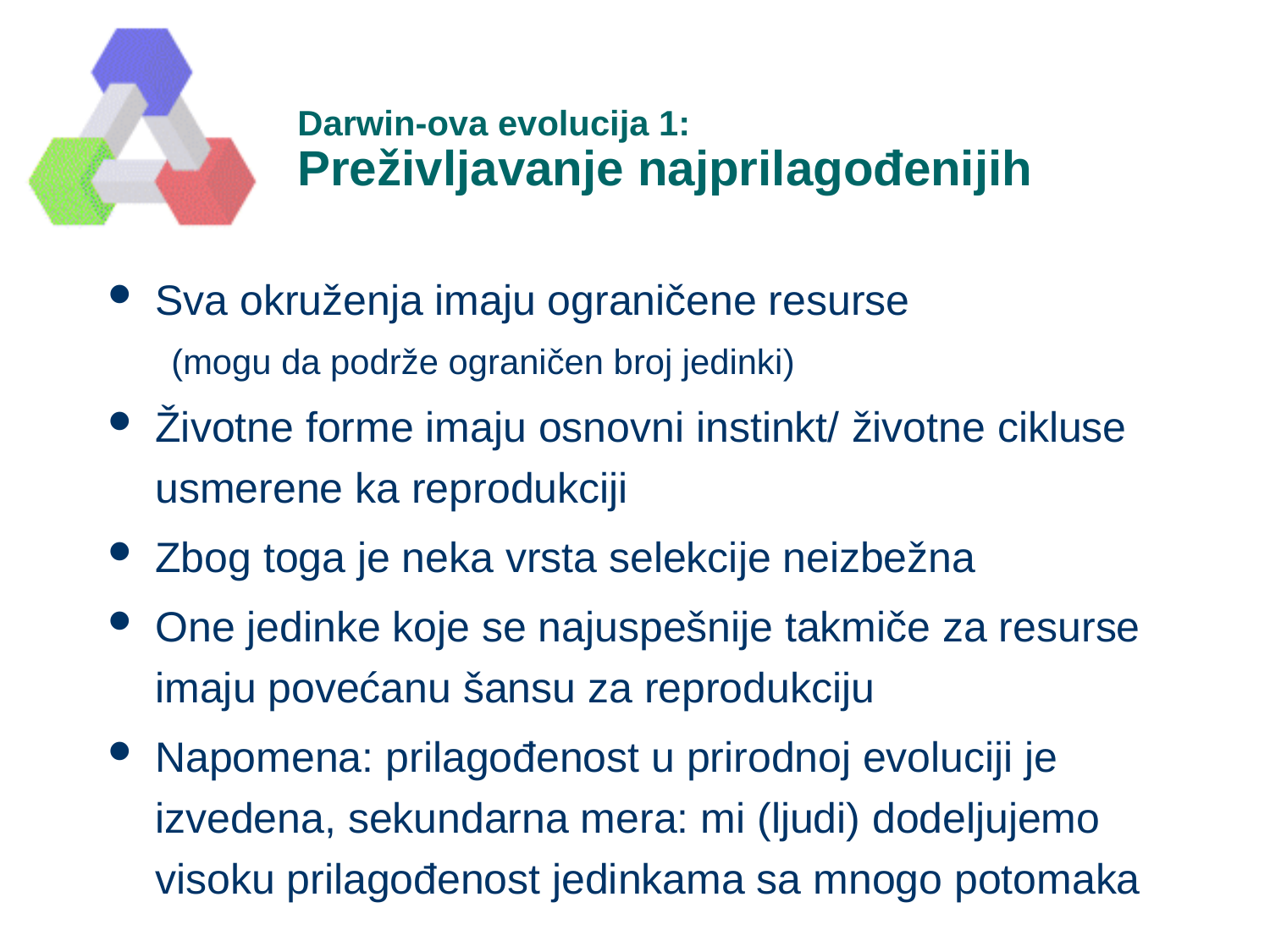

# Darwin-ova evolucija 1: Preživljavanje najprilagođenijih
Sva okruženja imaju ograničene resurse
(mogu da podrže ograničen broj jedinki)
Životne forme imaju osnovni instinkt/ životne cikluse usmerene ka reprodukciji
Zbog toga je neka vrsta selekcije neizbežna
One jedinke koje se najuspešnije takmiče za resurse imaju povećanu šansu za reprodukciju
Napomena: prilagođenost u prirodnoj evoluciji je izvedena, sekundarna mera: mi (ljudi) dodeljujemo visoku prilagođenost jedinkama sa mnogo potomaka